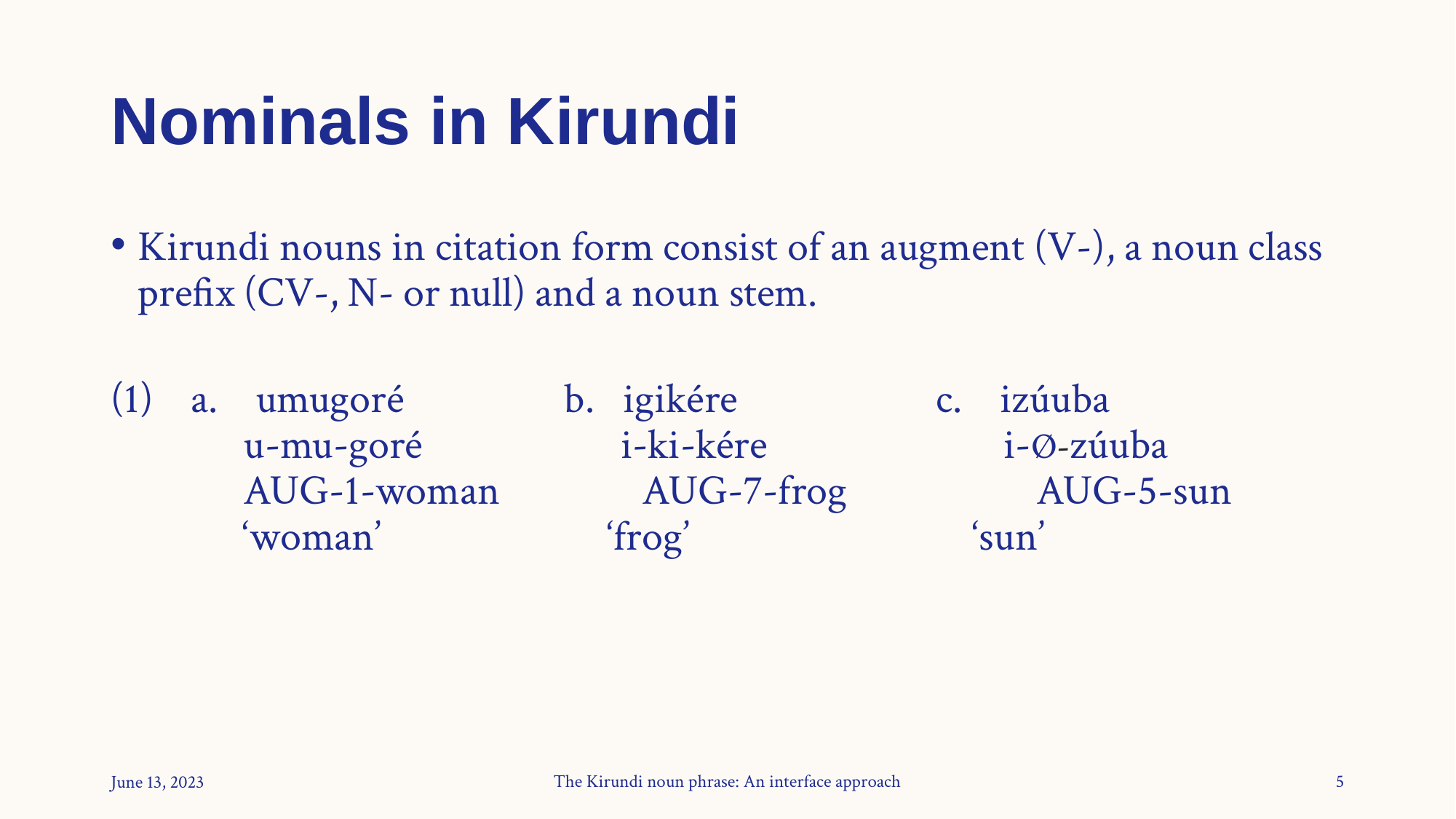

# Nominals in Kirundi
Kirundi nouns in citation form consist of an augment (V-), a noun class prefix (CV-, N- or null) and a noun stem.

(1)    a.    umugoré                 b.   igikére                     c.    izúuba
              u-mu-goré                     i-ki-kére                         i-Ø-zúuba
              aug-1-woman               aug-7-frog                    aug-5-sun
              ‘woman’                        ‘frog’                              ‘sun’

June 13, 2023
The Kirundi noun phrase: An interface approach
5